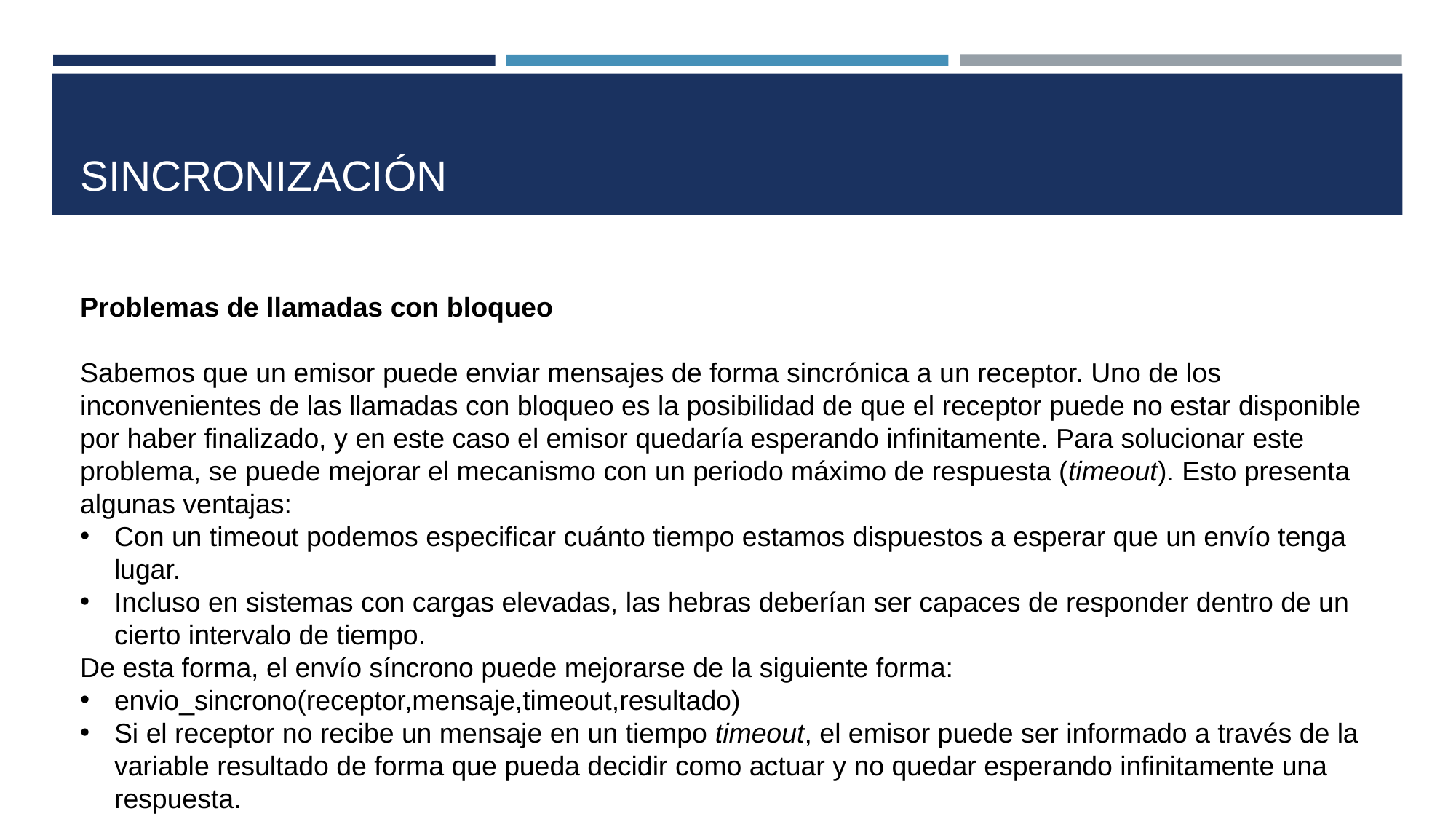

# SINCRONIZACIÓN

Problemas de llamadas con bloqueo

Sabemos que un emisor puede enviar mensajes de forma sincrónica a un receptor. Uno de los inconvenientes de las llamadas con bloqueo es la posibilidad de que el receptor puede no estar disponible por haber finalizado, y en este caso el emisor quedaría esperando infinitamente. Para solucionar este problema, se puede mejorar el mecanismo con un periodo máximo de respuesta (timeout). Esto presenta algunas ventajas:
Con un timeout podemos especificar cuánto tiempo estamos dispuestos a esperar que un envío tenga lugar.
Incluso en sistemas con cargas elevadas, las hebras deberían ser capaces de responder dentro de un cierto intervalo de tiempo.
De esta forma, el envío síncrono puede mejorarse de la siguiente forma:
envio_sincrono(receptor,mensaje,timeout,resultado)
Si el receptor no recibe un mensaje en un tiempo timeout, el emisor puede ser informado a través de la variable resultado de forma que pueda decidir como actuar y no quedar esperando infinitamente una respuesta.
Se observa que los conceptos de sincronía y asincronía se usan frecuentemente en los algoritmos de entrada/salida en los sistemas operativos.